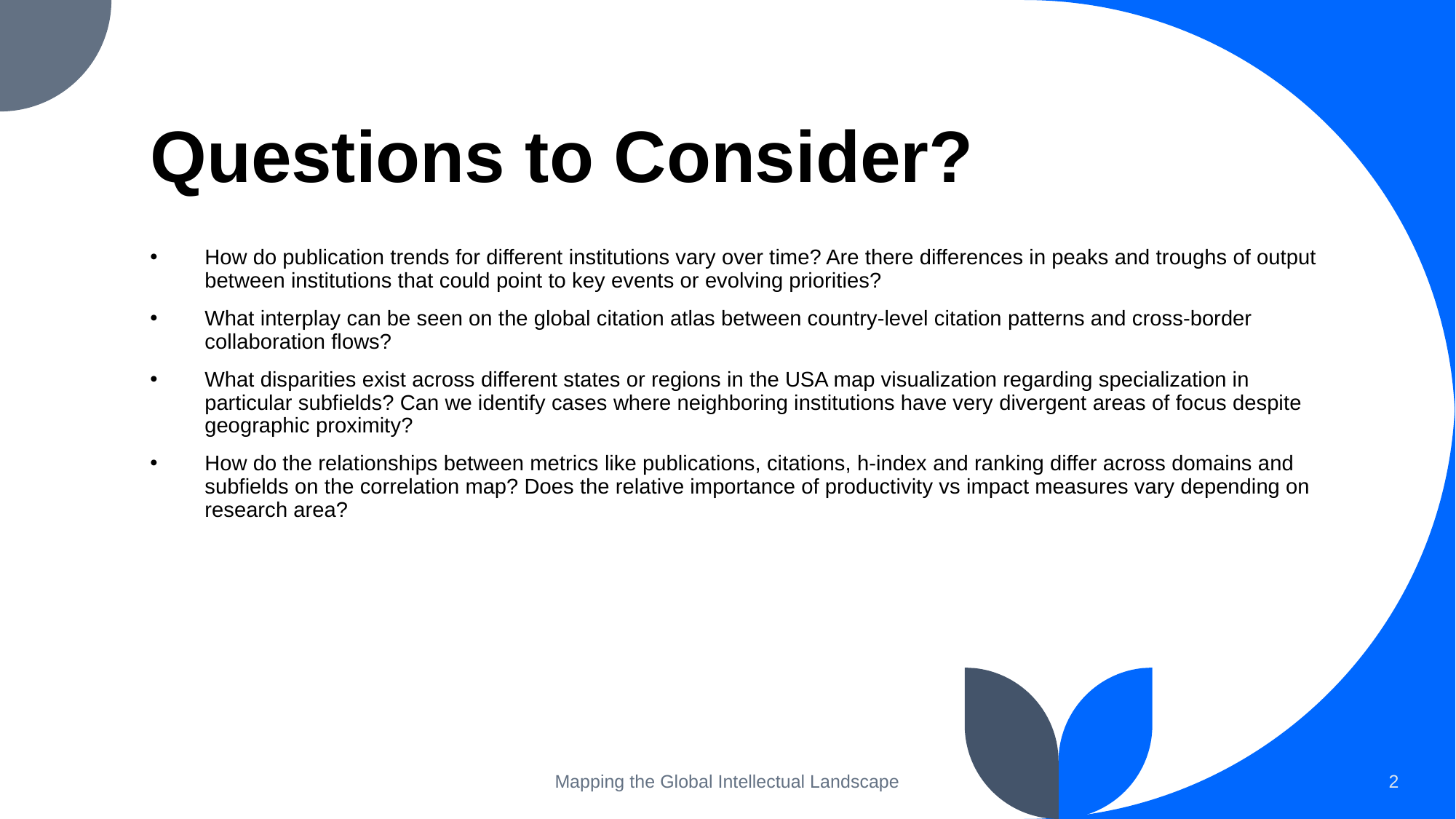

# Questions to Consider?
How do publication trends for different institutions vary over time? Are there differences in peaks and troughs of output between institutions that could point to key events or evolving priorities?
What interplay can be seen on the global citation atlas between country-level citation patterns and cross-border collaboration flows?
What disparities exist across different states or regions in the USA map visualization regarding specialization in particular subfields? Can we identify cases where neighboring institutions have very divergent areas of focus despite geographic proximity?
How do the relationships between metrics like publications, citations, h-index and ranking differ across domains and subfields on the correlation map? Does the relative importance of productivity vs impact measures vary depending on research area?

Mapping the Global Intellectual Landscape
2